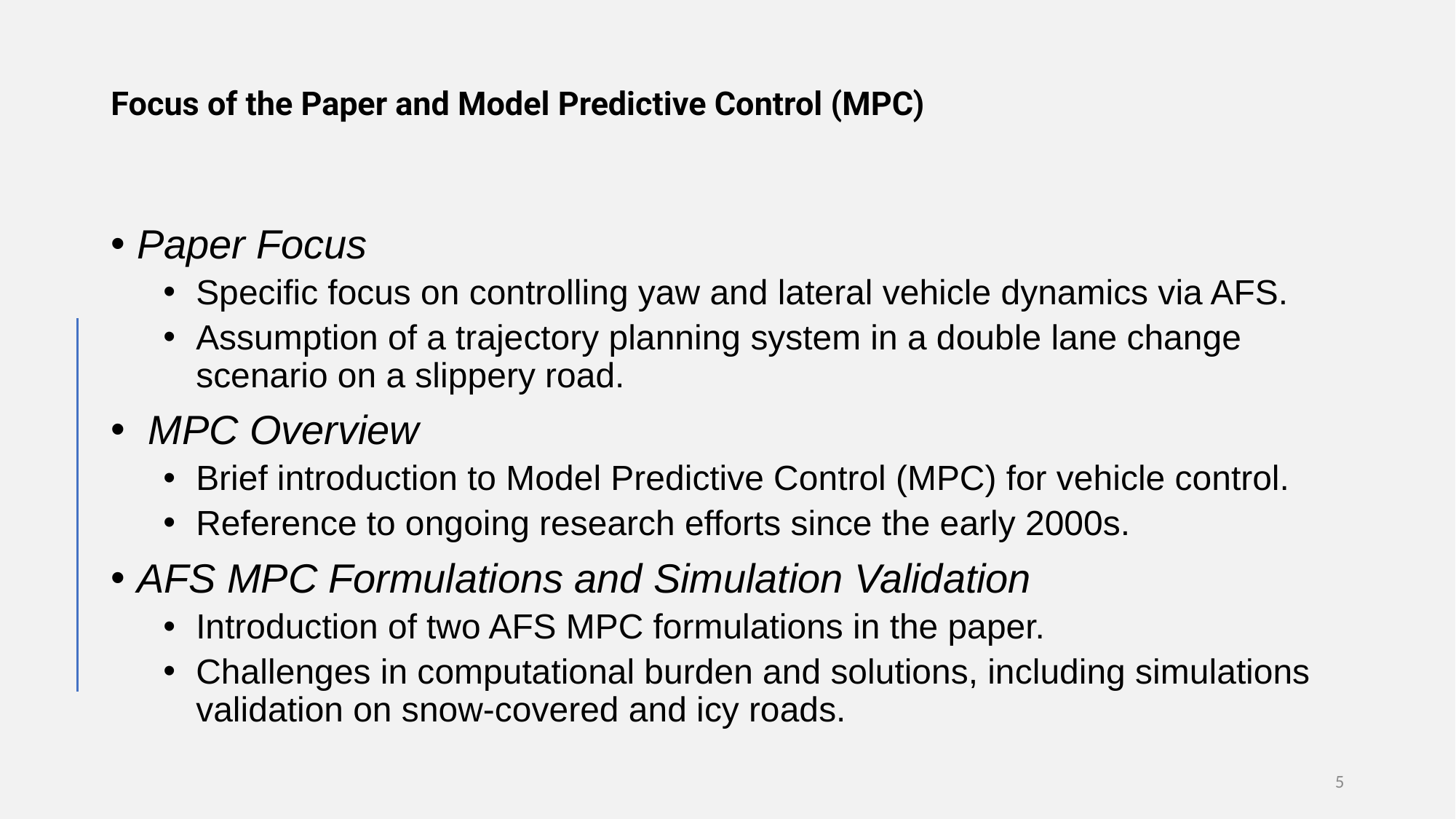

# Focus of the Paper and Model Predictive Control (MPC)
Paper Focus
Specific focus on controlling yaw and lateral vehicle dynamics via AFS.
Assumption of a trajectory planning system in a double lane change scenario on a slippery road.
 MPC Overview
Brief introduction to Model Predictive Control (MPC) for vehicle control.
Reference to ongoing research efforts since the early 2000s.
AFS MPC Formulations and Simulation Validation
Introduction of two AFS MPC formulations in the paper.
Challenges in computational burden and solutions, including simulations validation on snow-covered and icy roads.

5